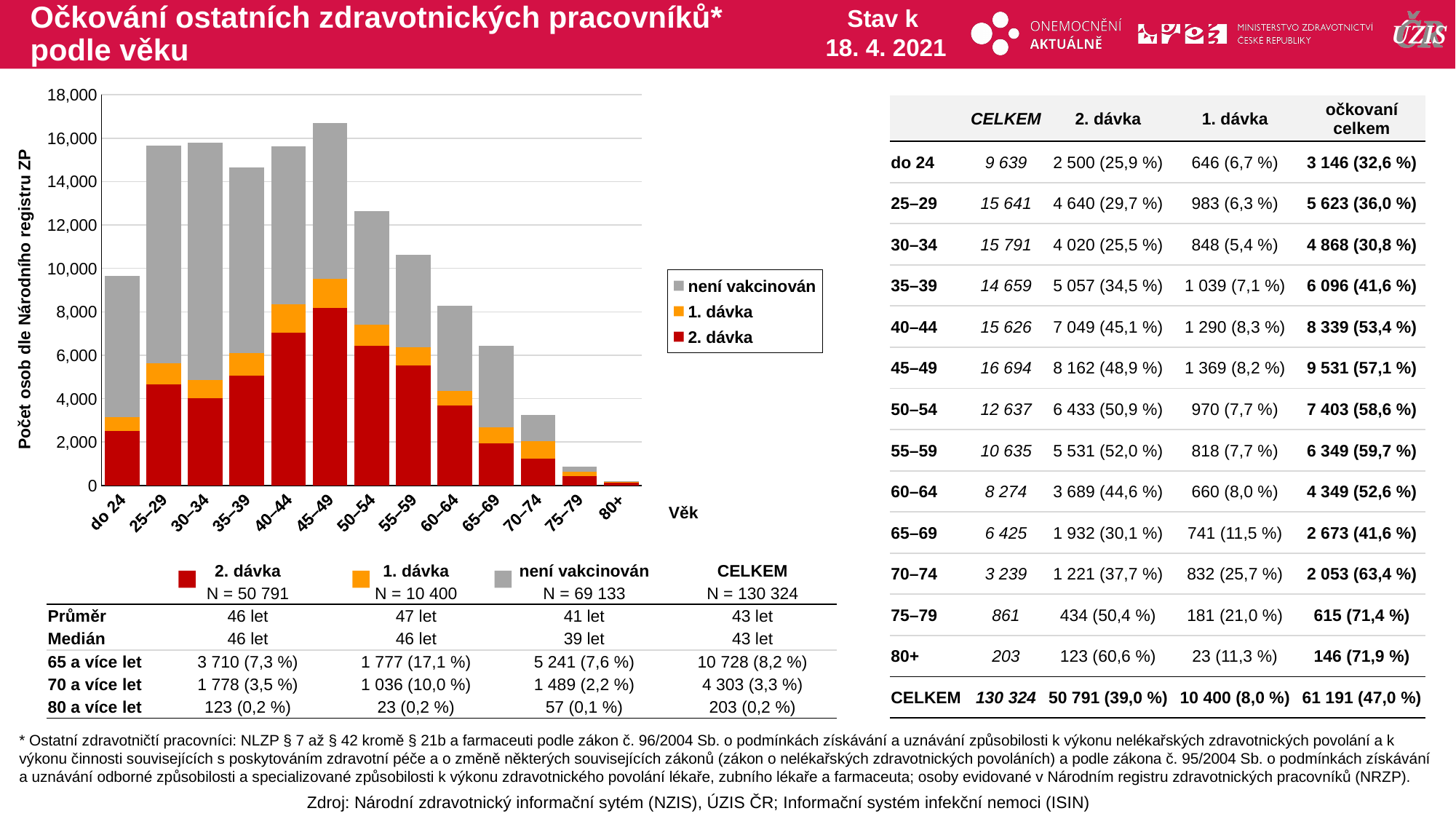

# Očkování ostatních zdravotnických pracovníků* podle věku
Stav k
18. 4. 2021

### Chart

| Category | 2. dávka | 1. dávka | není vakcinován |
|---|---|---|---|
| do 24 | 2500.0 | 646.0 | 6493.0 |
| 25–29 | 4640.0 | 983.0 | 10018.0 |
| 30–34 | 4020.0 | 848.0 | 10923.0 |
| 35–39 | 5057.0 | 1039.0 | 8563.0 |
| 40–44 | 7049.0 | 1290.0 | 7287.0 |
| 45–49 | 8162.0 | 1369.0 | 7163.0 |
| 50–54 | 6433.0 | 970.0 | 5234.0 |
| 55–59 | 5531.0 | 818.0 | 4286.0 |
| 60–64 | 3689.0 | 660.0 | 3925.0 |
| 65–69 | 1932.0 | 741.0 | 3752.0 |
| 70–74 | 1221.0 | 832.0 | 1186.0 |
| 75–79 | 434.0 | 181.0 | 246.0 |
| 80+ | 123.0 | 23.0 | 57.0 |
|  | CELKEM | 2. dávka | 1. dávka | očkovaní celkem |
| --- | --- | --- | --- | --- |
| do 24 | 9 639 | 2 500 (25,9 %) | 646 (6,7 %) | 3 146 (32,6 %) |
| 25–29 | 15 641 | 4 640 (29,7 %) | 983 (6,3 %) | 5 623 (36,0 %) |
| 30–34 | 15 791 | 4 020 (25,5 %) | 848 (5,4 %) | 4 868 (30,8 %) |
| 35–39 | 14 659 | 5 057 (34,5 %) | 1 039 (7,1 %) | 6 096 (41,6 %) |
| 40–44 | 15 626 | 7 049 (45,1 %) | 1 290 (8,3 %) | 8 339 (53,4 %) |
| 45–49 | 16 694 | 8 162 (48,9 %) | 1 369 (8,2 %) | 9 531 (57,1 %) |
| 50–54 | 12 637 | 6 433 (50,9 %) | 970 (7,7 %) | 7 403 (58,6 %) |
| 55–59 | 10 635 | 5 531 (52,0 %) | 818 (7,7 %) | 6 349 (59,7 %) |
| 60–64 | 8 274 | 3 689 (44,6 %) | 660 (8,0 %) | 4 349 (52,6 %) |
| 65–69 | 6 425 | 1 932 (30,1 %) | 741 (11,5 %) | 2 673 (41,6 %) |
| 70–74 | 3 239 | 1 221 (37,7 %) | 832 (25,7 %) | 2 053 (63,4 %) |
| 75–79 | 861 | 434 (50,4 %) | 181 (21,0 %) | 615 (71,4 %) |
| 80+ | 203 | 123 (60,6 %) | 23 (11,3 %) | 146 (71,9 %) |
| CELKEM | 130 324 | 50 791 (39,0 %) | 10 400 (8,0 %) | 61 191 (47,0 %) |
Počet osob dle Národního registru ZP
Věk
|  | 2. dávka | 1. dávka | není vakcinován | CELKEM |
| --- | --- | --- | --- | --- |
|  | N = 50 791 | N = 10 400 | N = 69 133 | N = 130 324 |
| Průměr | 46 let | 47 let | 41 let | 43 let |
| Medián | 46 let | 46 let | 39 let | 43 let |
| 65 a více let | 3 710 (7,3 %) | 1 777 (17,1 %) | 5 241 (7,6 %) | 10 728 (8,2 %) |
| 70 a více let | 1 778 (3,5 %) | 1 036 (10,0 %) | 1 489 (2,2 %) | 4 303 (3,3 %) |
| 80 a více let | 123 (0,2 %) | 23 (0,2 %) | 57 (0,1 %) | 203 (0,2 %) |

* Ostatní zdravotničtí pracovníci: NLZP § 7 až § 42 kromě § 21b a farmaceuti podle zákon č. 96/2004 Sb. o podmínkách získávání a uznávání způsobilosti k výkonu nelékařských zdravotnických povolání a k výkonu činnosti souvisejících s poskytováním zdravotní péče a o změně některých souvisejících zákonů (zákon o nelékařských zdravotnických povoláních) a podle zákona č. 95/2004 Sb. o podmínkách získávání a uznávání odborné způsobilosti a specializované způsobilosti k výkonu zdravotnického povolání lékaře, zubního lékaře a farmaceuta; osoby evidované v Národním registru zdravotnických pracovníků (NRZP).
Zdroj: Národní zdravotnický informační sytém (NZIS), ÚZIS ČR; Informační systém infekční nemoci (ISIN)